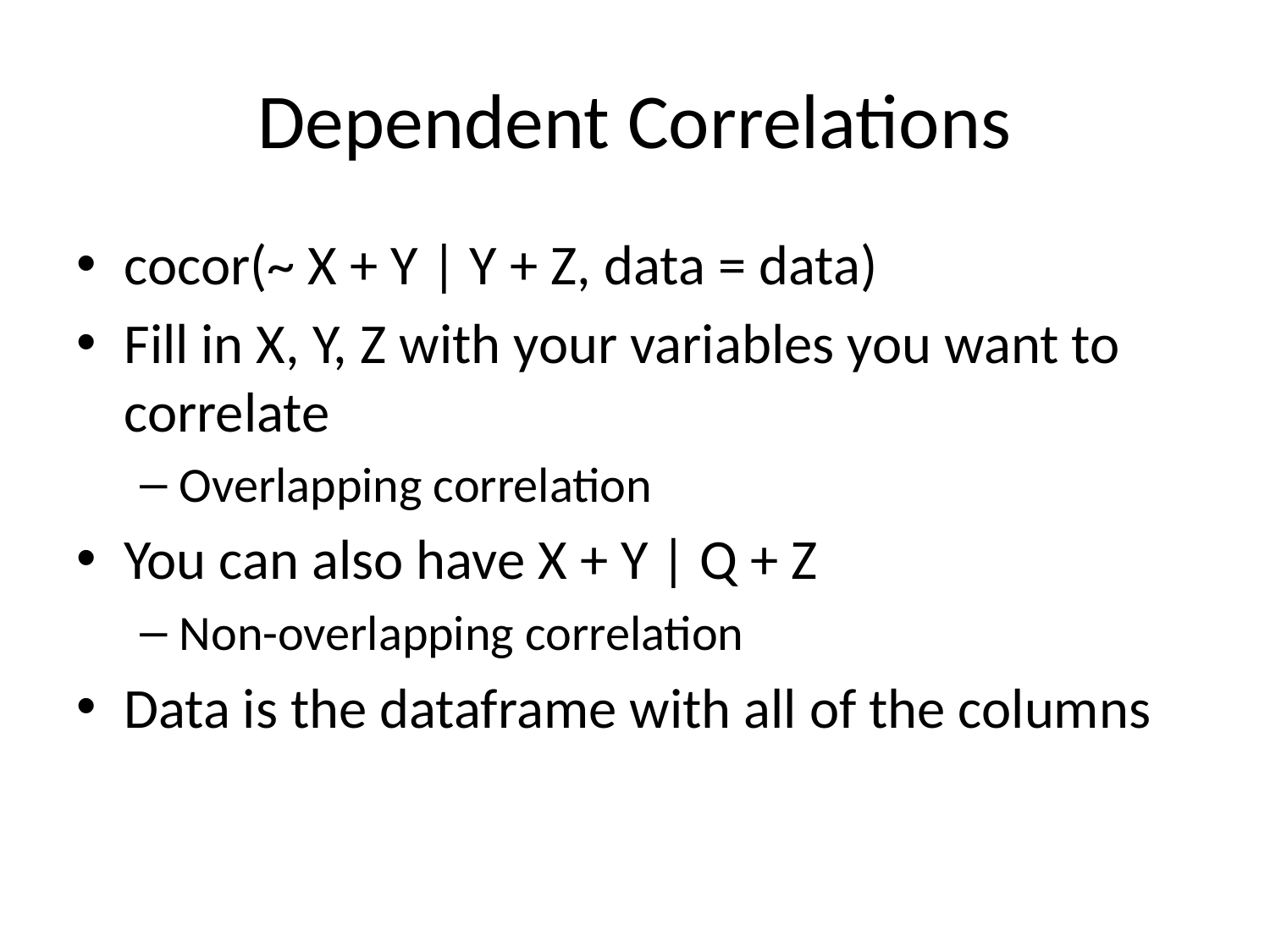

# Dependent Correlations
cocor(~ X + Y | Y + Z, data = data)
Fill in X, Y, Z with your variables you want to correlate
Overlapping correlation
You can also have X + Y | Q + Z
Non-overlapping correlation
Data is the dataframe with all of the columns